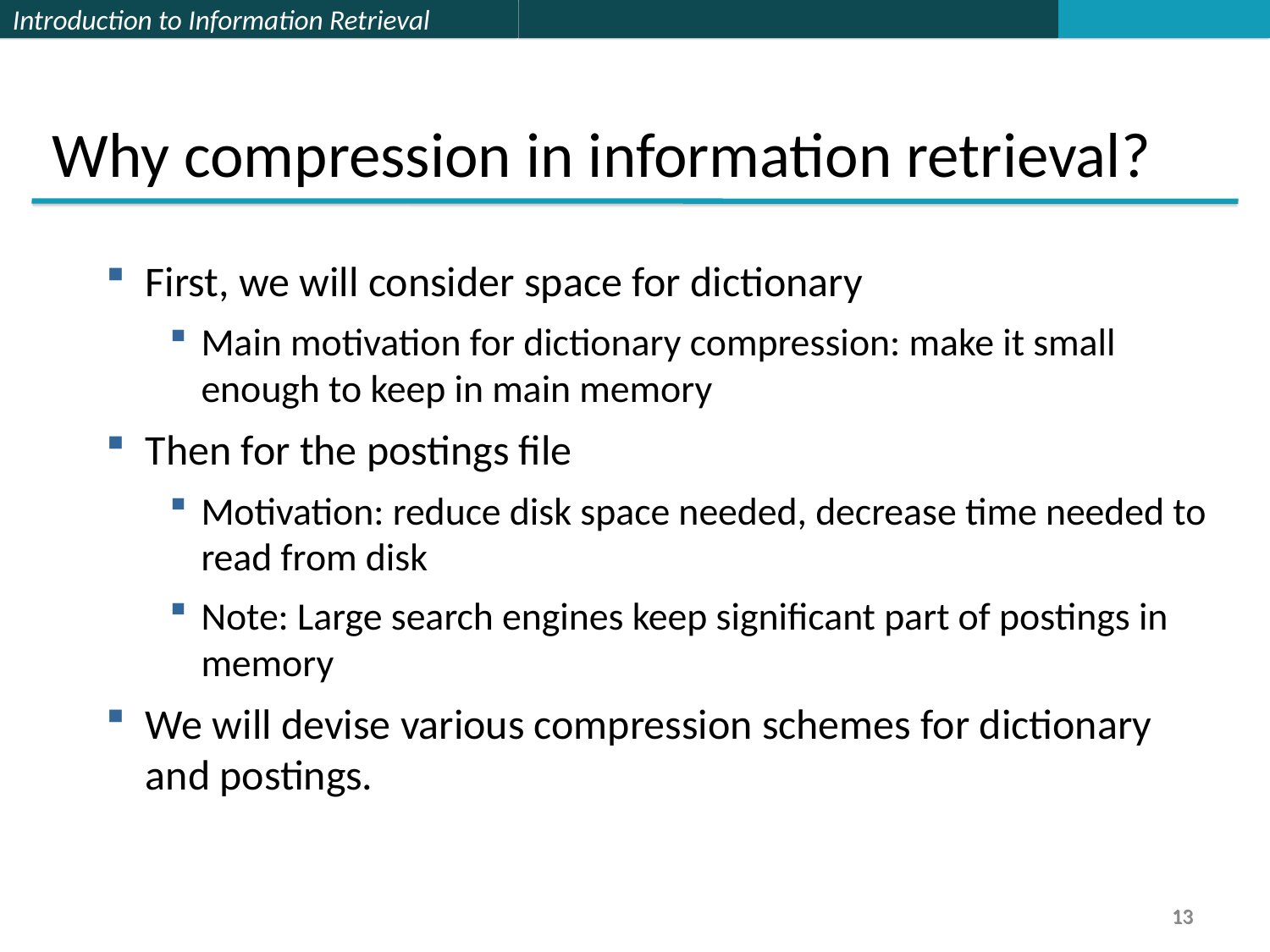

Why compression in information retrieval?
First, we will consider space for dictionary
Main motivation for dictionary compression: make it small enough to keep in main memory
Then for the postings file
Motivation: reduce disk space needed, decrease time needed to read from disk
Note: Large search engines keep significant part of postings in memory
We will devise various compression schemes for dictionary and postings.
13
13